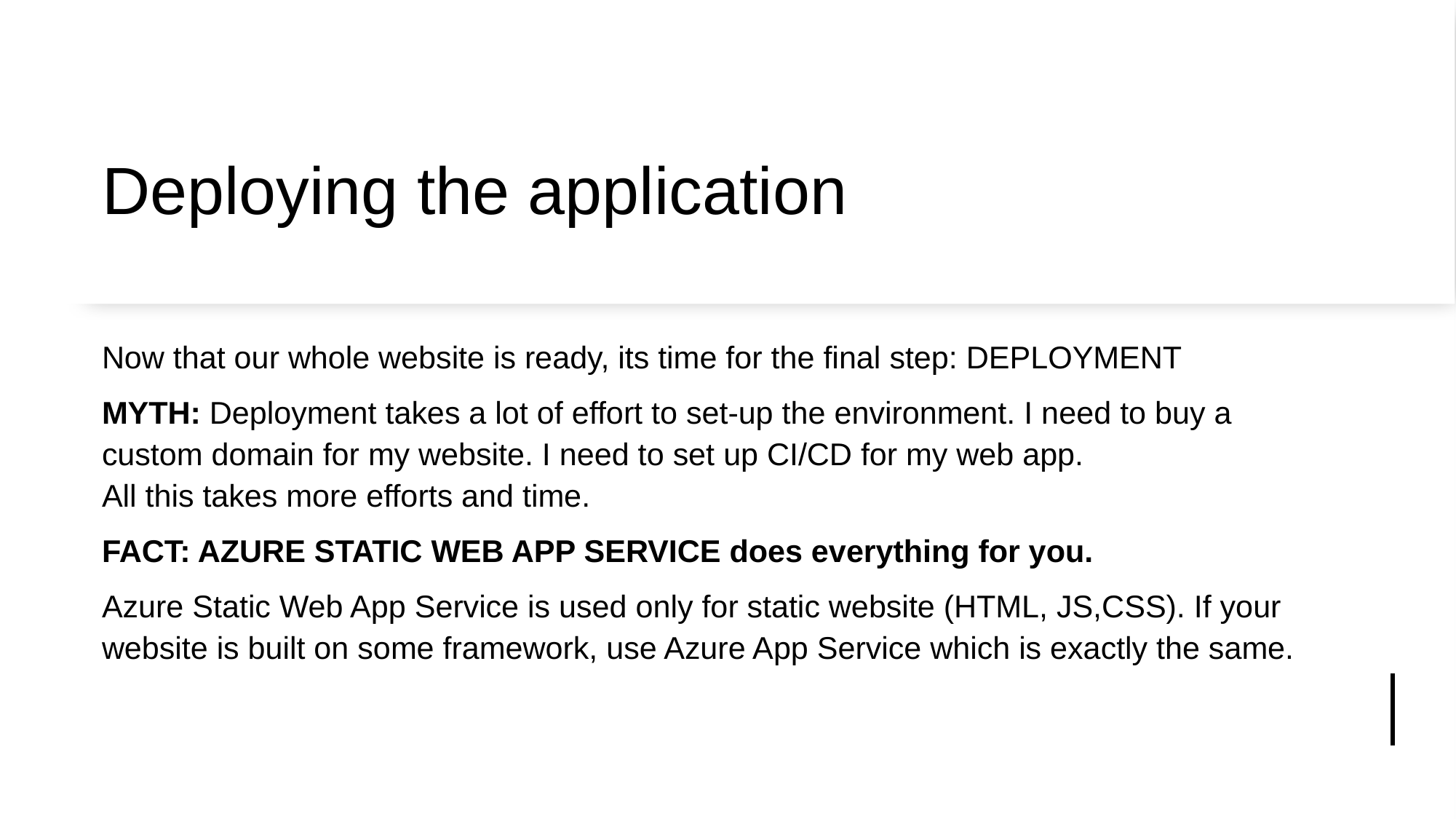

# Deploying the application
Now that our whole website is ready, its time for the final step: DEPLOYMENT
MYTH: Deployment takes a lot of effort to set-up the environment. I need to buy a custom domain for my website. I need to set up CI/CD for my web app.
All this takes more efforts and time.
FACT: AZURE STATIC WEB APP SERVICE does everything for you.
Azure Static Web App Service is used only for static website (HTML, JS,CSS). If your website is built on some framework, use Azure App Service which is exactly the same.